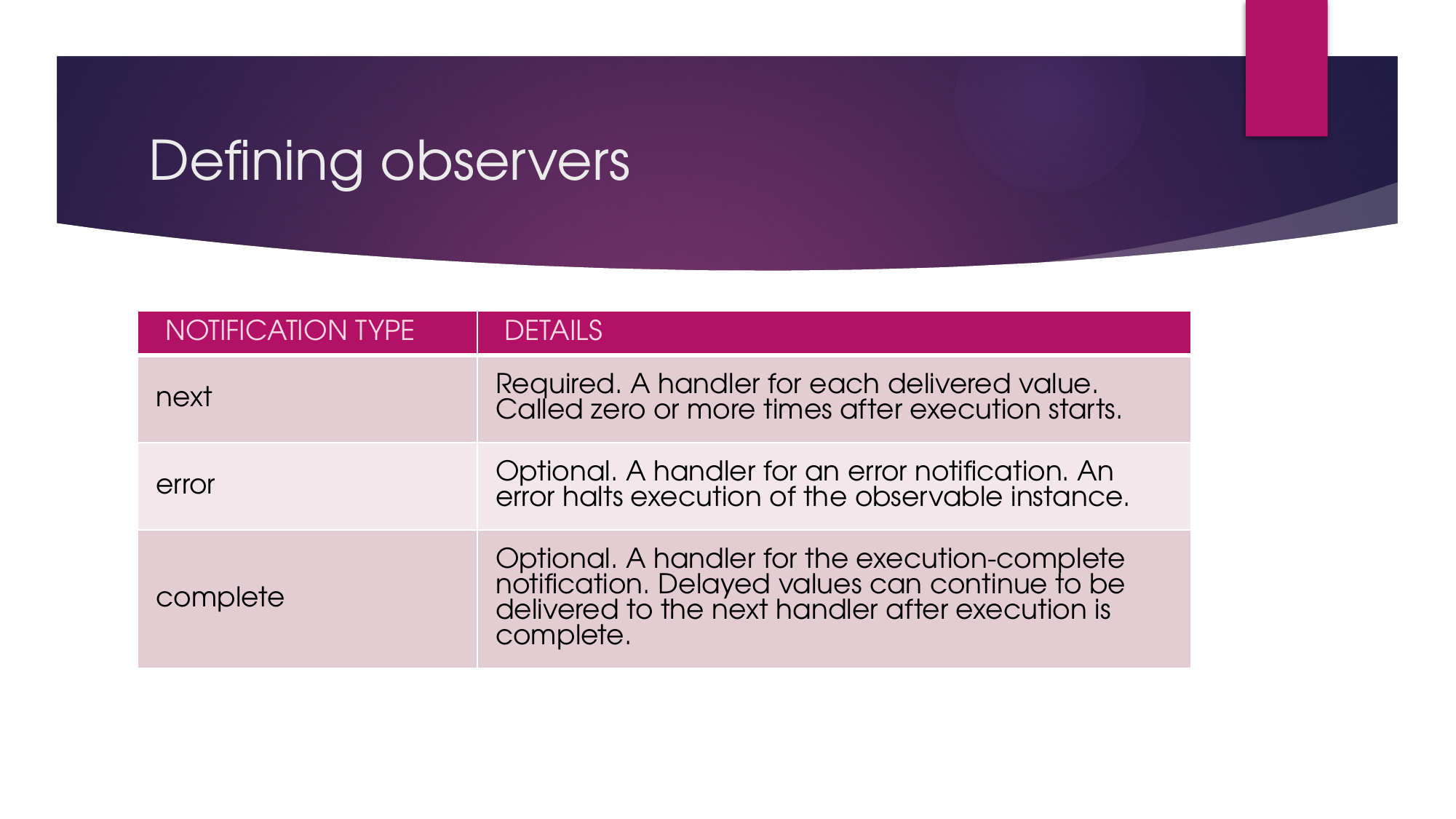

# Defining observers
| NOTIFICATION TYPE | DETAILS |
| --- | --- |
| next | Required. A handler for each delivered value. Called zero or more times after execution starts. |
| error | Optional. A handler for an error notification. An error halts execution of the observable instance. |
| complete | Optional. A handler for the execution-complete notification. Delayed values can continue to be delivered to the next handler after execution is complete. |